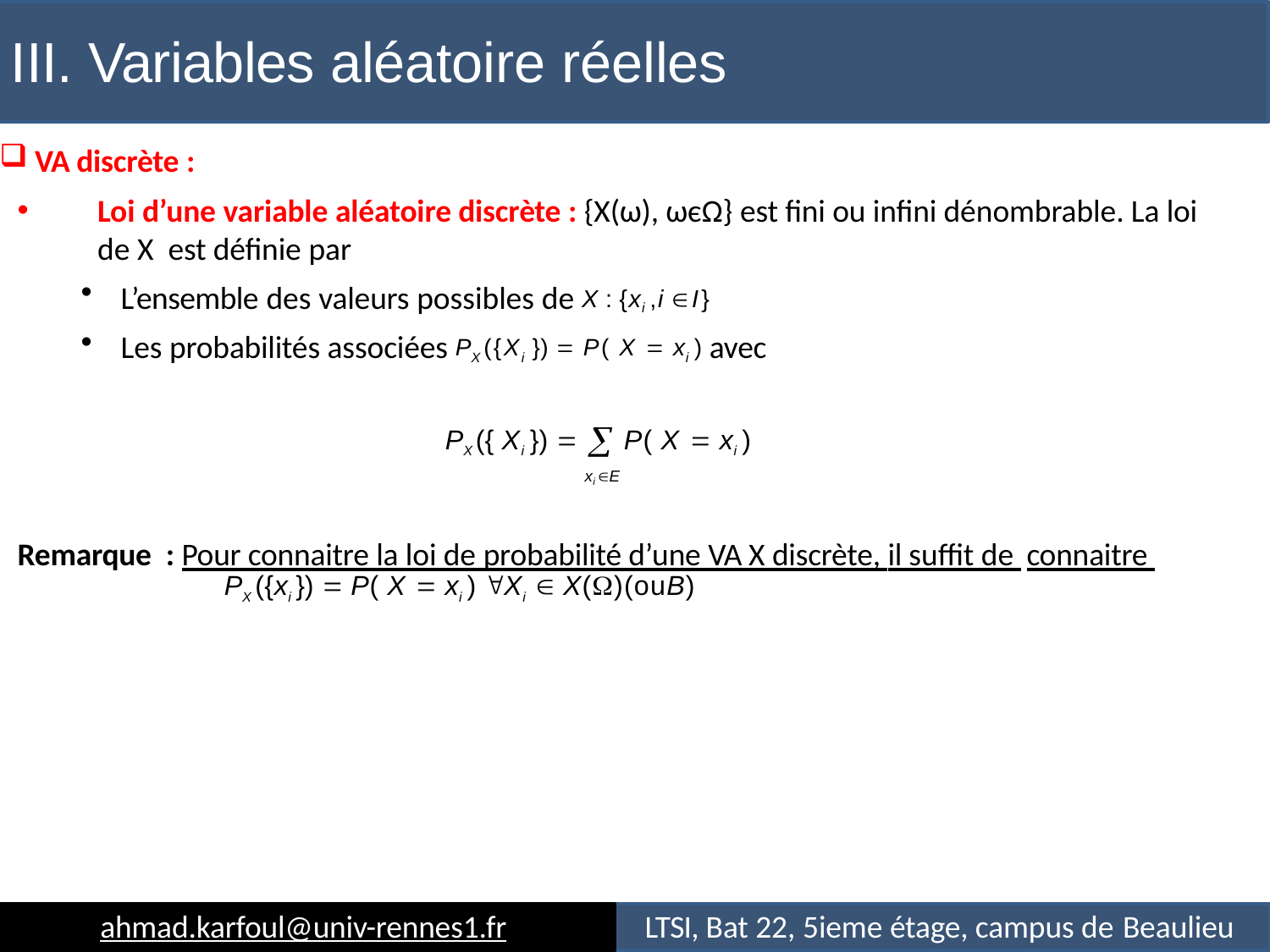

# III. Variables aléatoire réelles
VA discrète :
Loi d’une variable aléatoire discrète : {X(ω), ωєΩ} est fini ou infini dénombrable. La loi de X  est définie par
L’ensemble des valeurs possibles de X : {xi ,i ∈I}
Les probabilités associées PX ({Xi }) = P( X = xi ) avec
PX ({ Xi }) = ∑ P( X = xi )
xi ∈E

Remarque  : Pour connaitre la loi de probabilité d’une VA X discrète, il suffit de connaitre
PX ({xi }) = P( X = xi ) ∀Xi ∈ X(Ω)(ouB)

ahmad.karfoul@univ-rennes1.fr
LTSI, Bat 22, 5ieme étage, campus de Beaulieu